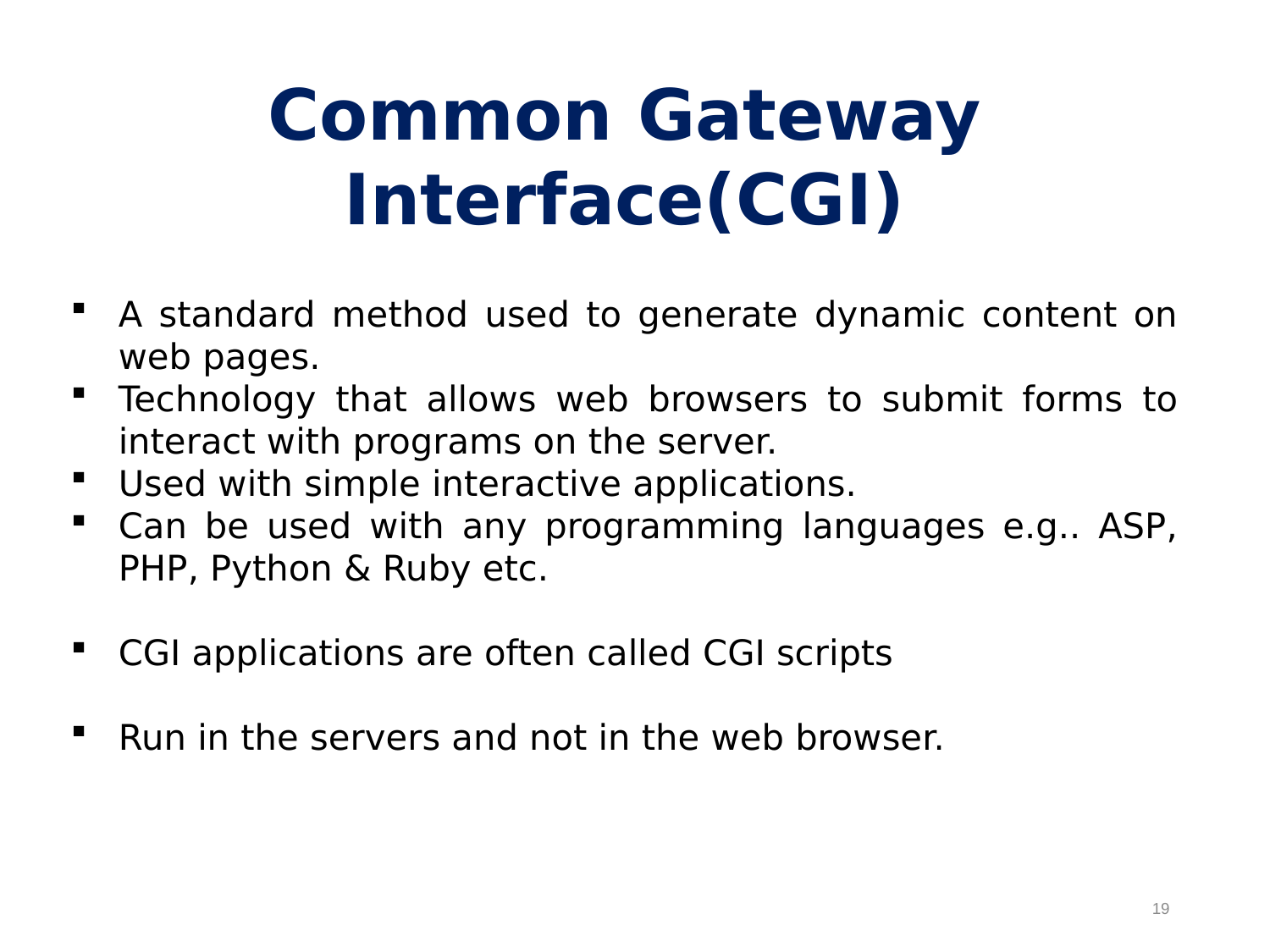

Common Gateway Interface(CGI)
A standard method used to generate dynamic content on web pages.
Technology that allows web browsers to submit forms to interact with programs on the server.
Used with simple interactive applications.
Can be used with any programming languages e.g.. ASP, PHP, Python & Ruby etc.

CGI applications are often called CGI scripts

Run in the servers and not in the web browser.
19